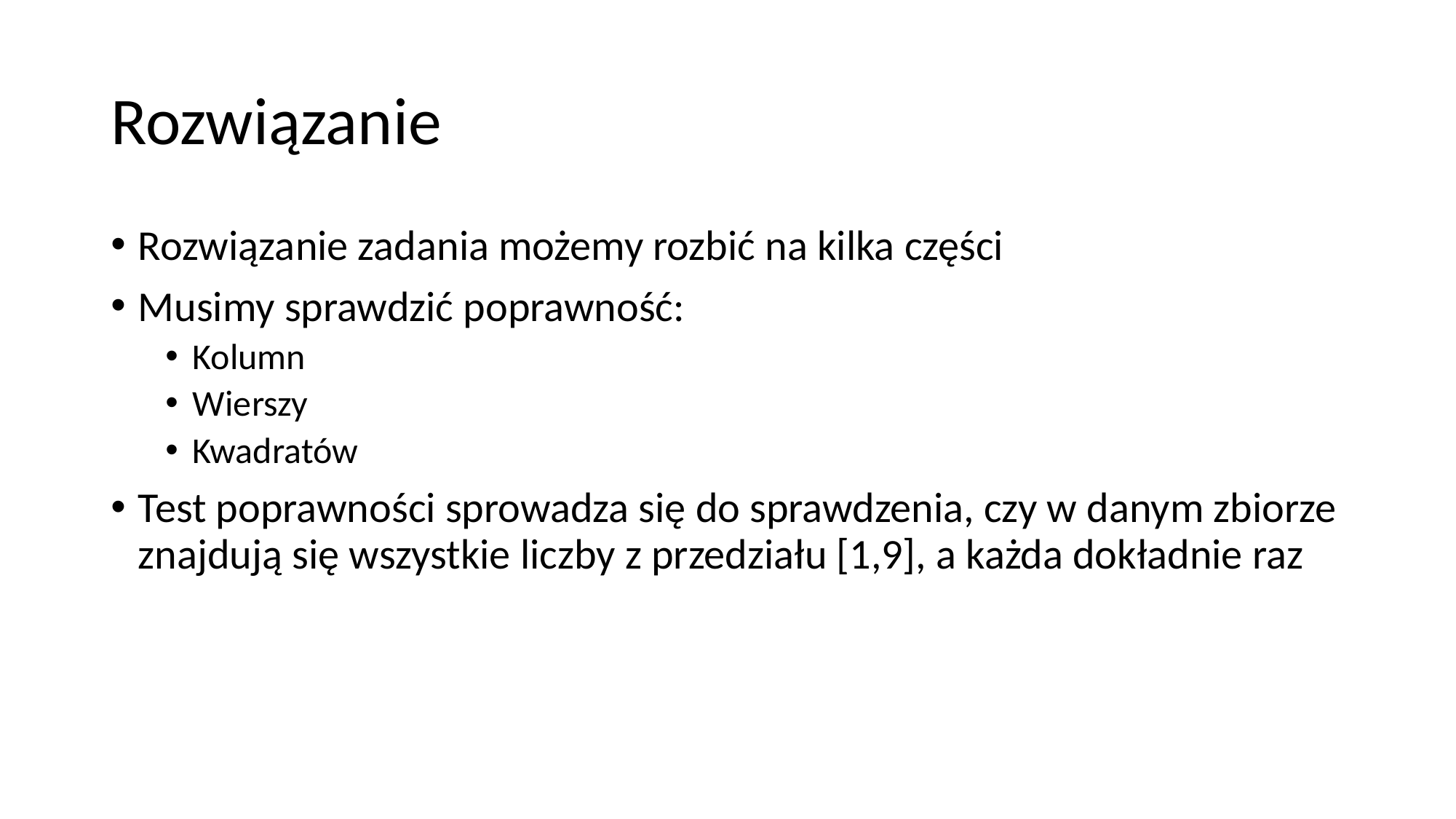

# Rozwiązanie
Rozwiązanie zadania możemy rozbić na kilka części
Musimy sprawdzić poprawność:
Kolumn
Wierszy
Kwadratów
Test poprawności sprowadza się do sprawdzenia, czy w danym zbiorze znajdują się wszystkie liczby z przedziału [1,9], a każda dokładnie raz